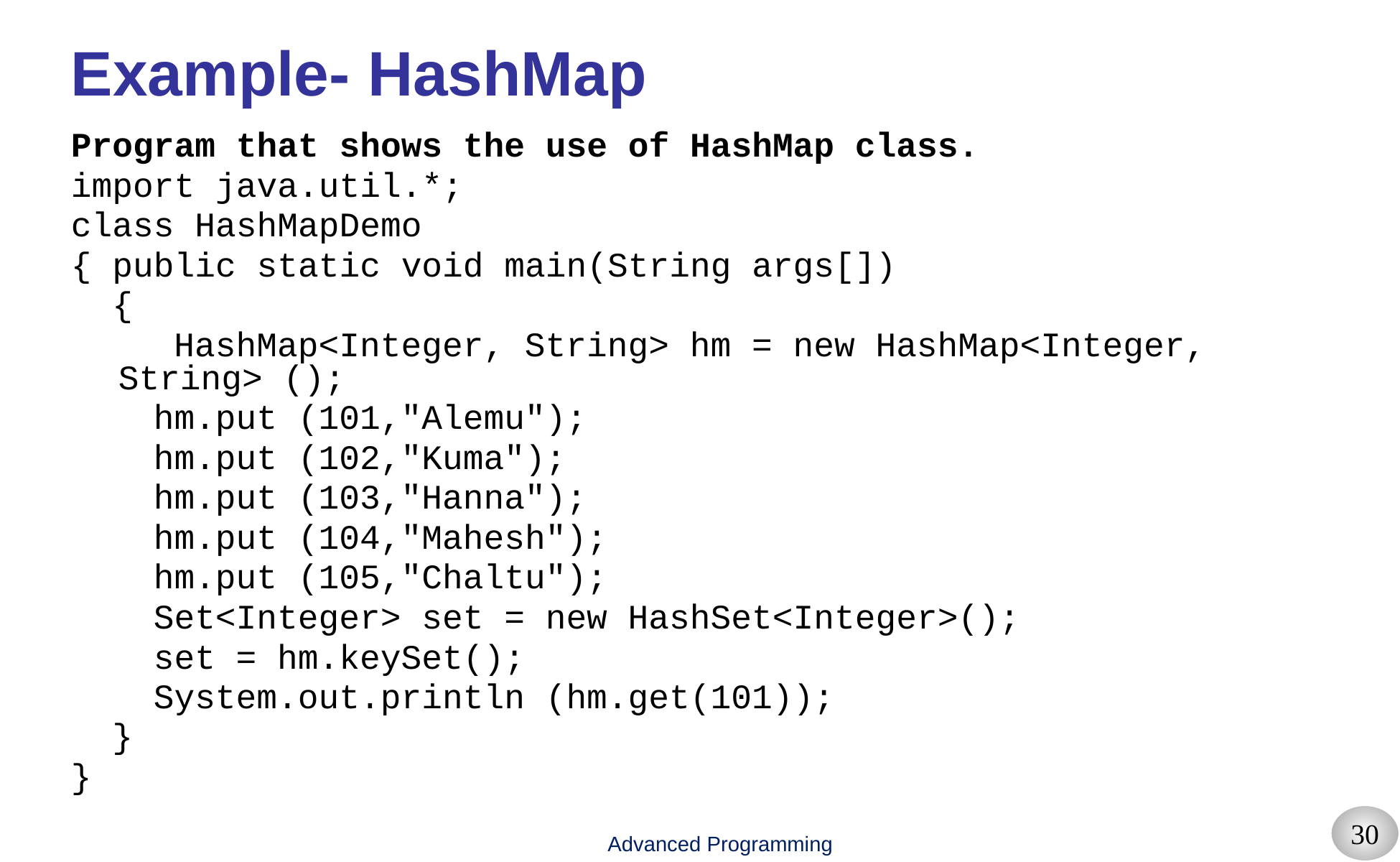

# Example- HashMap
Program that shows the use of HashMap class.
import java.util.*;
class HashMapDemo
{ public static void main(String args[])
  {
     HashMap<Integer, String> hm = new HashMap<Integer, String> ();
    hm.put (101,"Alemu");
    hm.put (102,"Kuma");
    hm.put (103,"Hanna");
    hm.put (104,"Mahesh");
    hm.put (105,"Chaltu");
    Set<Integer> set = new HashSet<Integer>();
    set = hm.keySet();
    System.out.println (hm.get(101));
  }
}
Advanced Programming